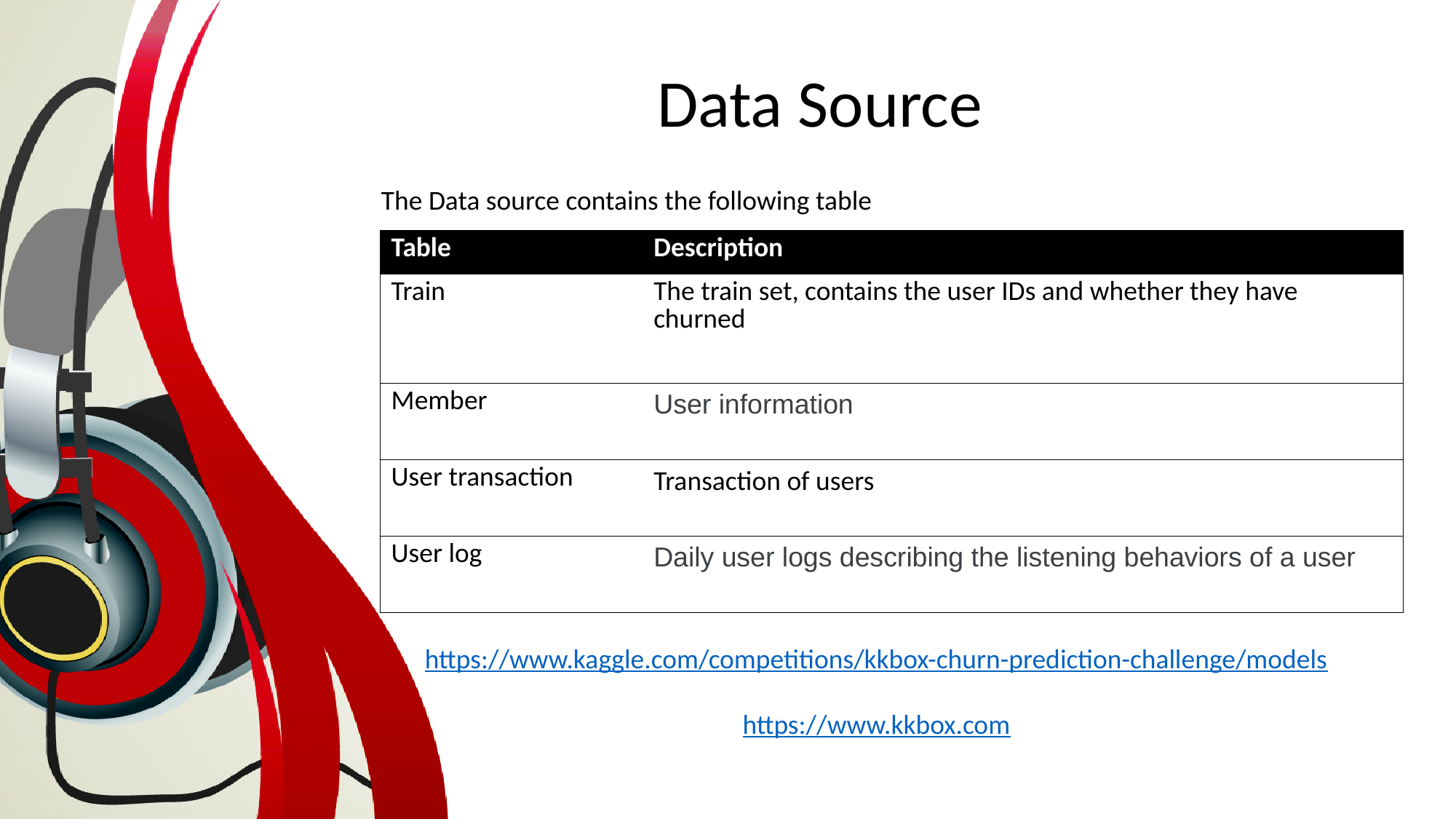

# Data Source
The Data source contains the following table

https://www.kaggle.com/competitions/kkbox-churn-prediction-challenge/models

https://www.kkbox.com

| Table | Description |
| --- | --- |
| Train | The train set, contains the user IDs and whether they have churned |
| Member | User information |
| User transaction | Transaction of users |
| User log | Daily user logs describing the listening behaviors of a user |